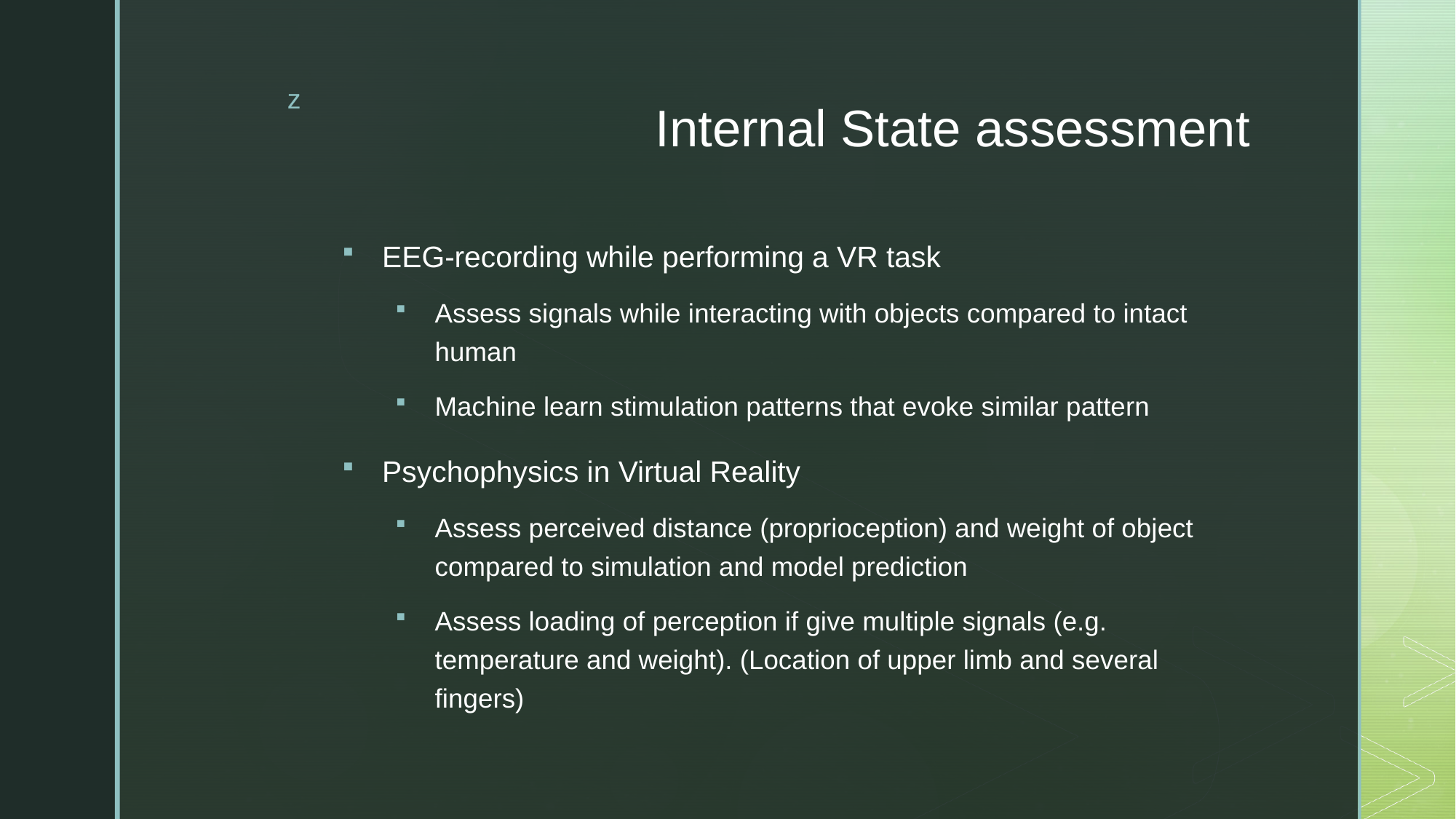

# Internal State assessment
EEG-recording while performing a VR task
Assess signals while interacting with objects compared to intact human
Machine learn stimulation patterns that evoke similar pattern
Psychophysics in Virtual Reality
Assess perceived distance (proprioception) and weight of object compared to simulation and model prediction
Assess loading of perception if give multiple signals (e.g. temperature and weight). (Location of upper limb and several fingers)